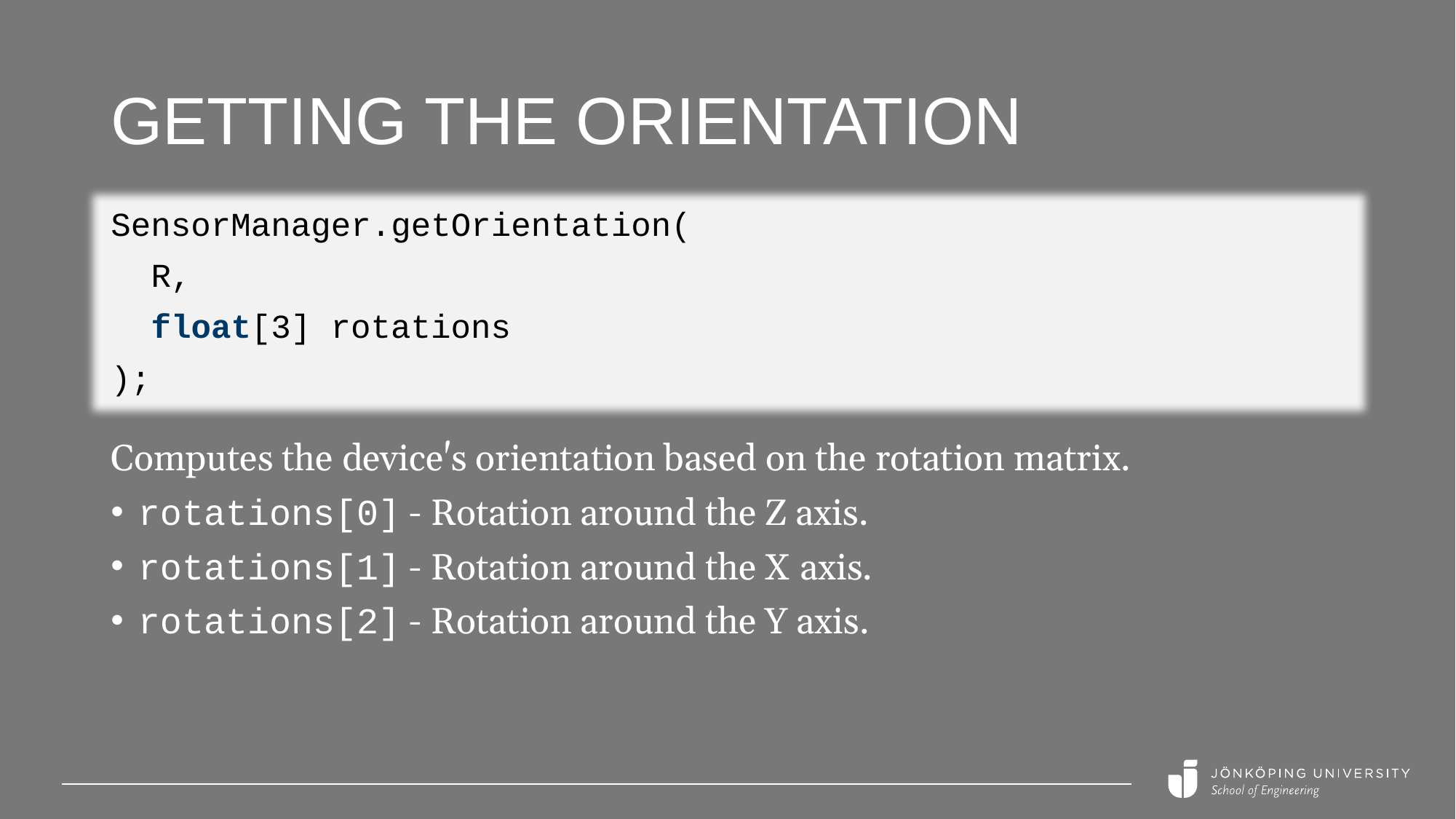

# Getting the orientation
SensorManager.getOrientation(
  R,
  float[3] rotations
);
Computes the device's orientation based on the rotation matrix.
rotations[0] - Rotation around the Z axis.
rotations[1] - Rotation around the X axis.
rotations[2] - Rotation around the Y axis.